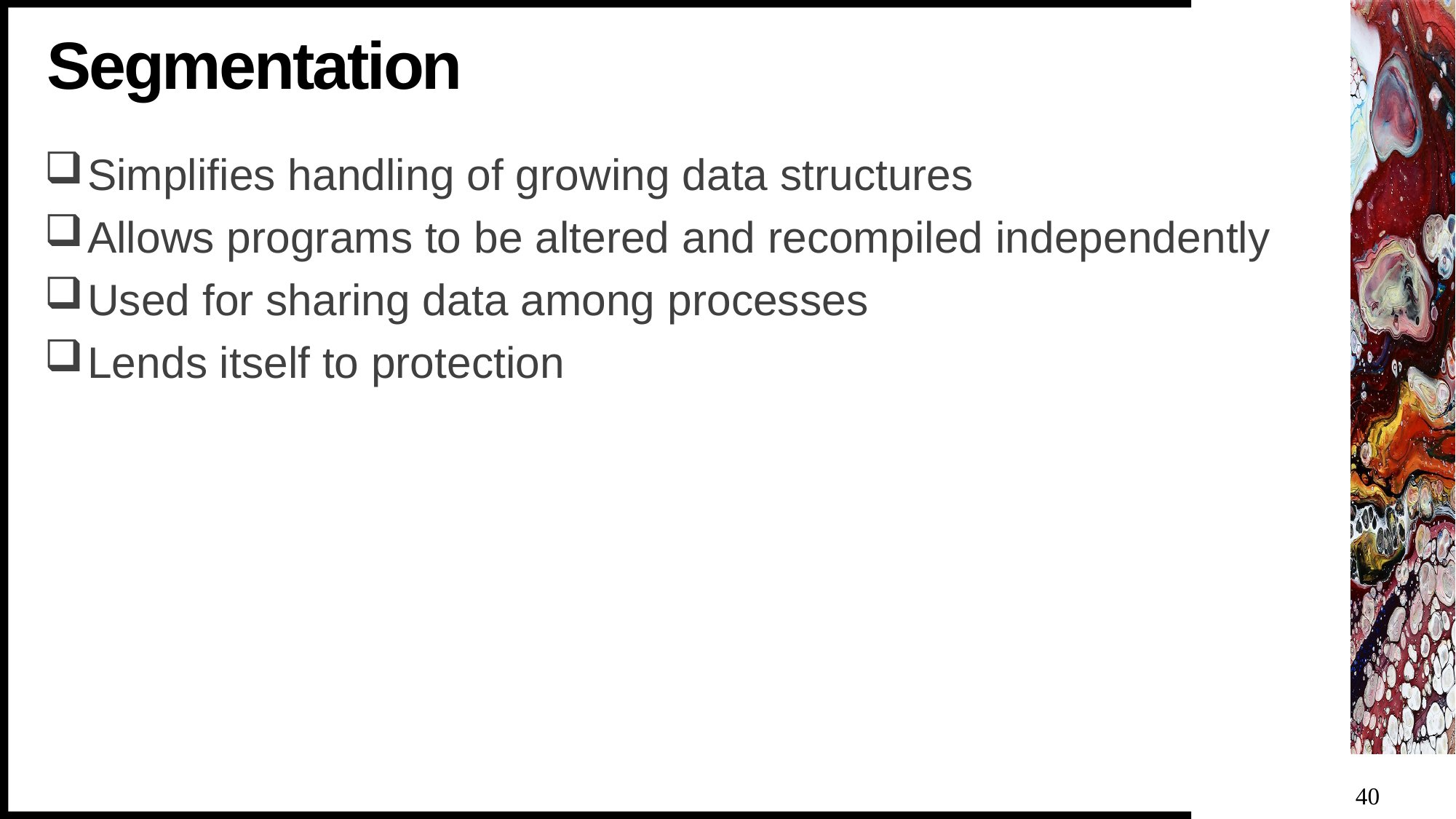

# Segmentation
Simplifies handling of growing data structures
Allows programs to be altered and recompiled independently
Used for sharing data among processes
Lends itself to protection

40